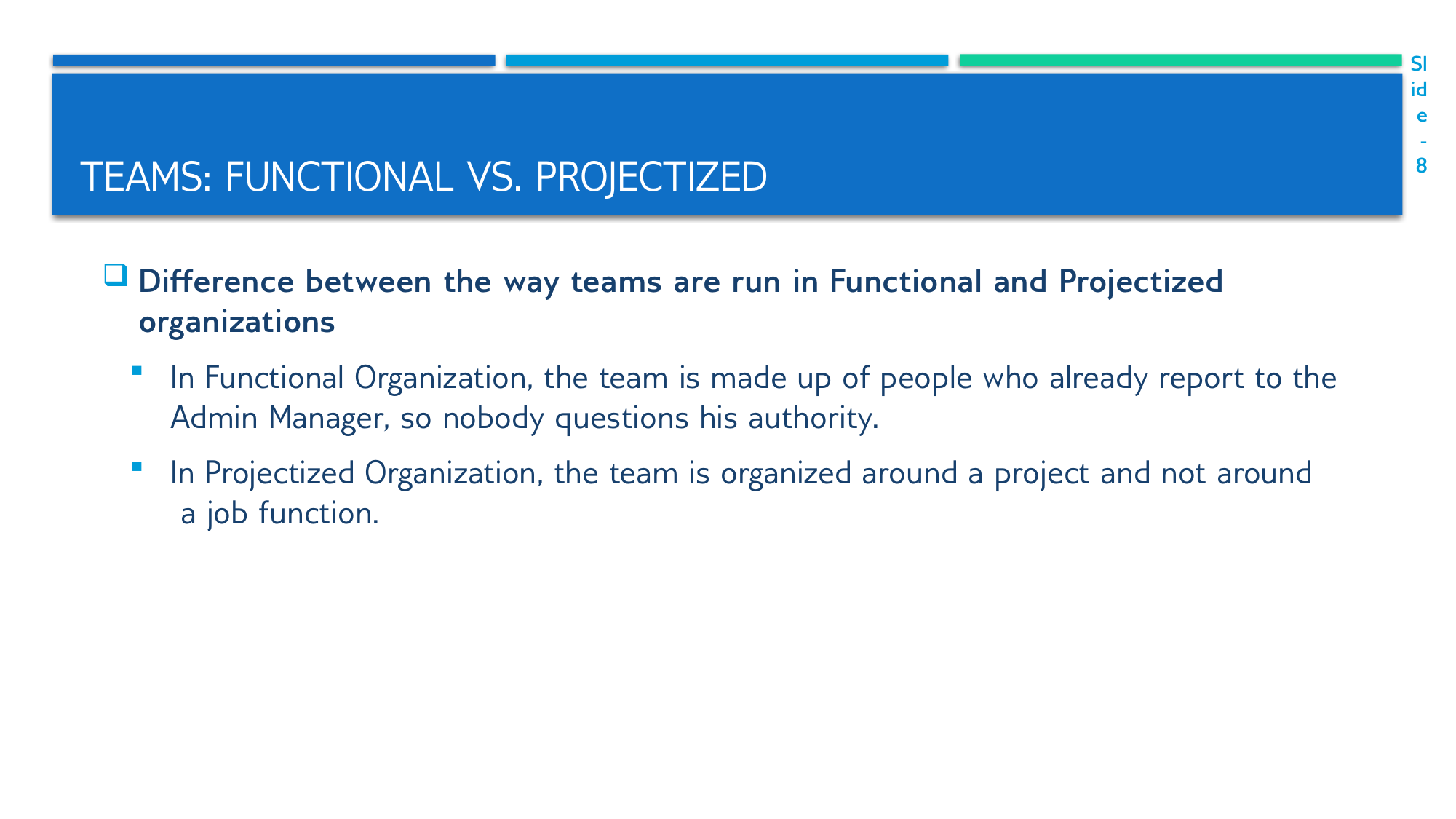

Slide-8
# Teams: Functional vs. Projectized
Difference between the way teams are run in Functional and Projectized organizations
In Functional Organization, the team is made up of people who already report to the Admin Manager, so nobody questions his authority.
In Projectized Organization, the team is organized around a project and not around
 a job function.